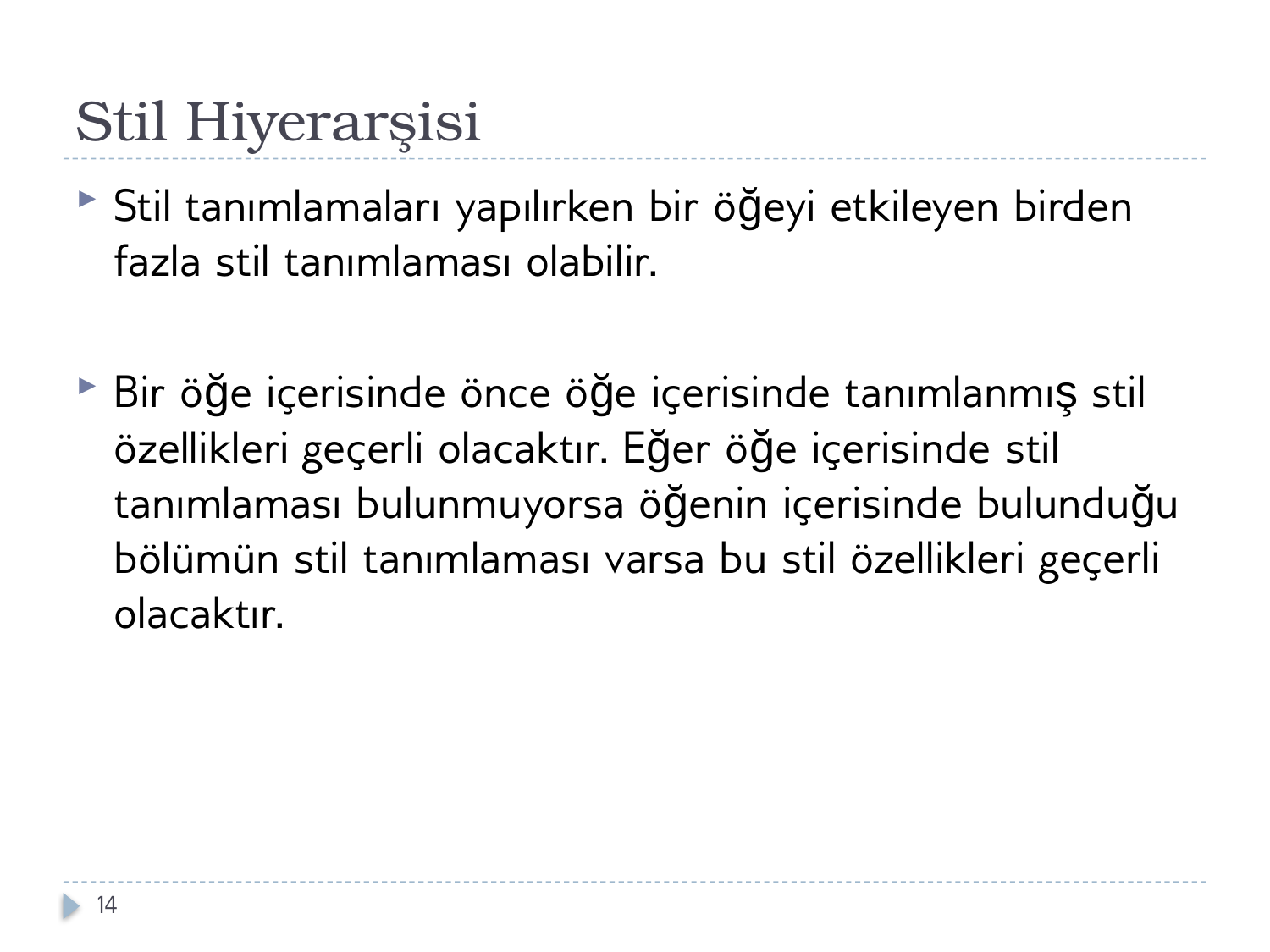

# Stil Hiyerarşisi
Stil tanımlamaları yapılırken bir öğeyi etkileyen birden fazla stil tanımlaması olabilir.

Bir öğe içerisinde önce öğe içerisinde tanımlanmış stil özellikleri geçerli olacaktır. Eğer öğe içerisinde stil tanımlaması bulunmuyorsa öğenin içerisinde bulunduğu bölümün stil tanımlaması varsa bu stil özellikleri geçerli olacaktır.

14